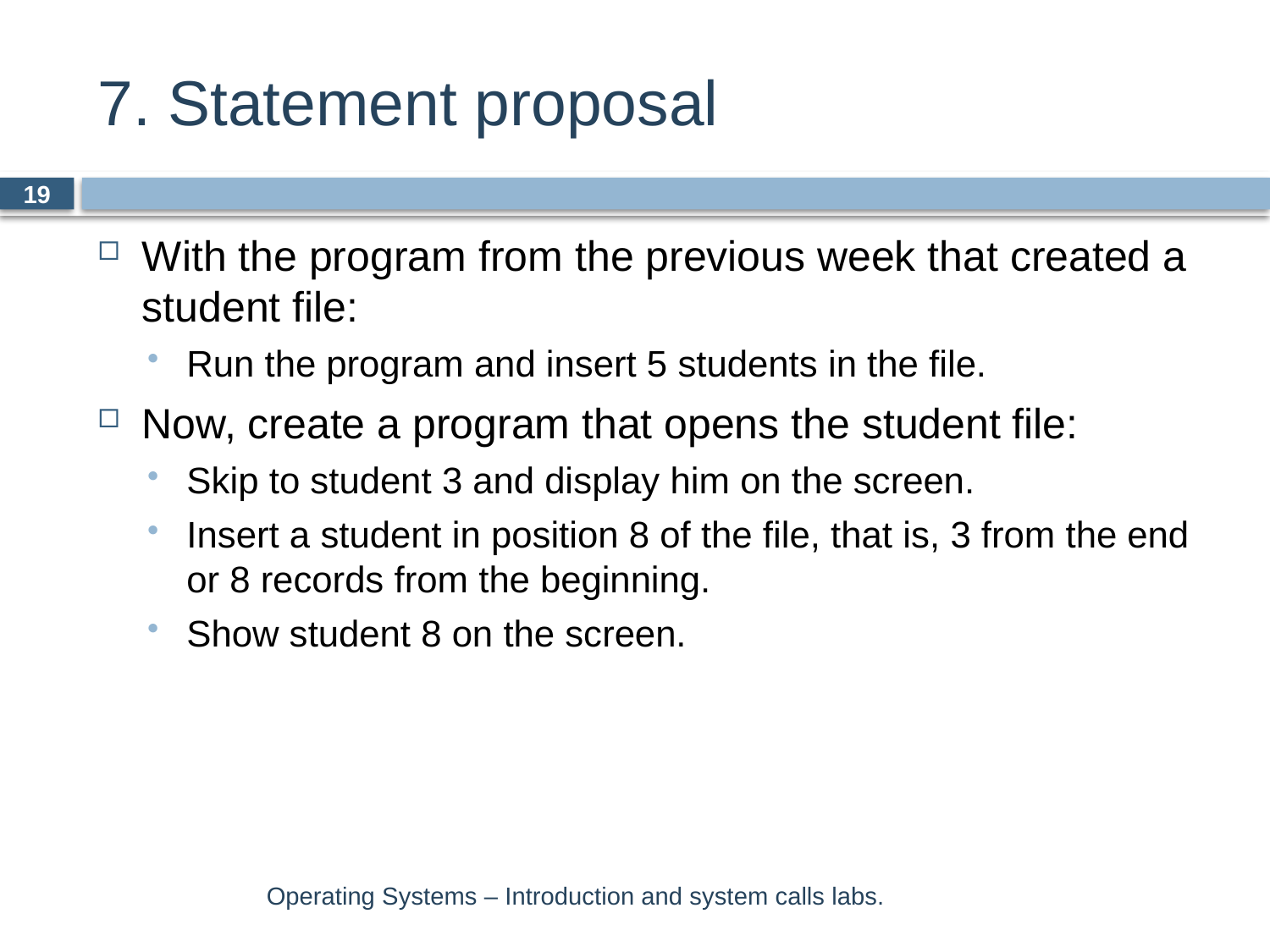

# 7. Statement proposal
19
With the program from the previous week that created a student file:
Run the program and insert 5 students in the file.
Now, create a program that opens the student file:
Skip to student 3 and display him on the screen.
Insert a student in position 8 of the file, that is, 3 from the end or 8 records from the beginning.
Show student 8 on the screen.
Operating Systems – Introduction and system calls labs.